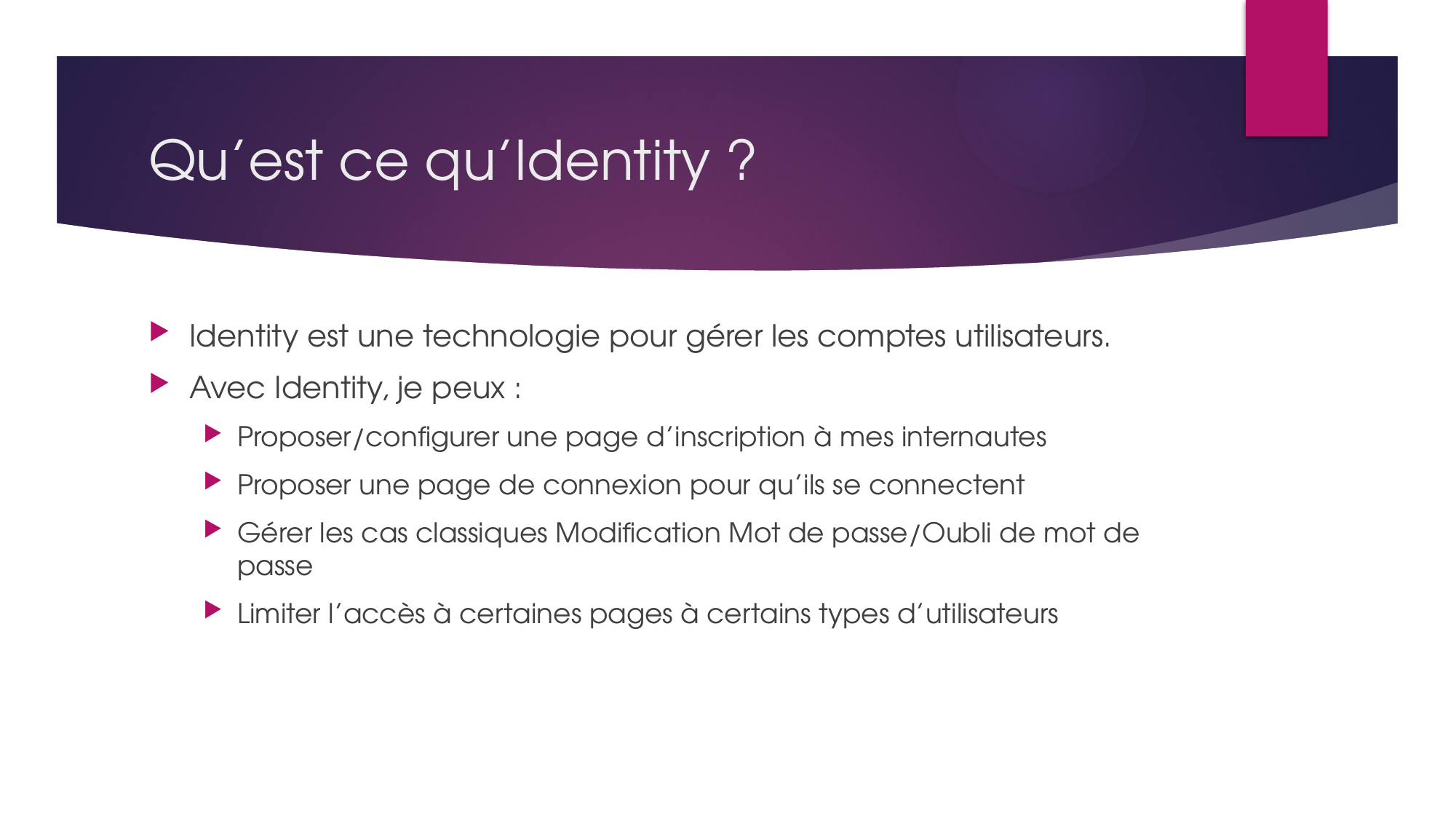

# Qu’est ce qu’Identity ?
Identity est une technologie pour gérer les comptes utilisateurs.
Avec Identity, je peux :
Proposer/configurer une page d’inscription à mes internautes
Proposer une page de connexion pour qu’ils se connectent
Gérer les cas classiques Modification Mot de passe/Oubli de mot de passe
Limiter l’accès à certaines pages à certains types d’utilisateurs